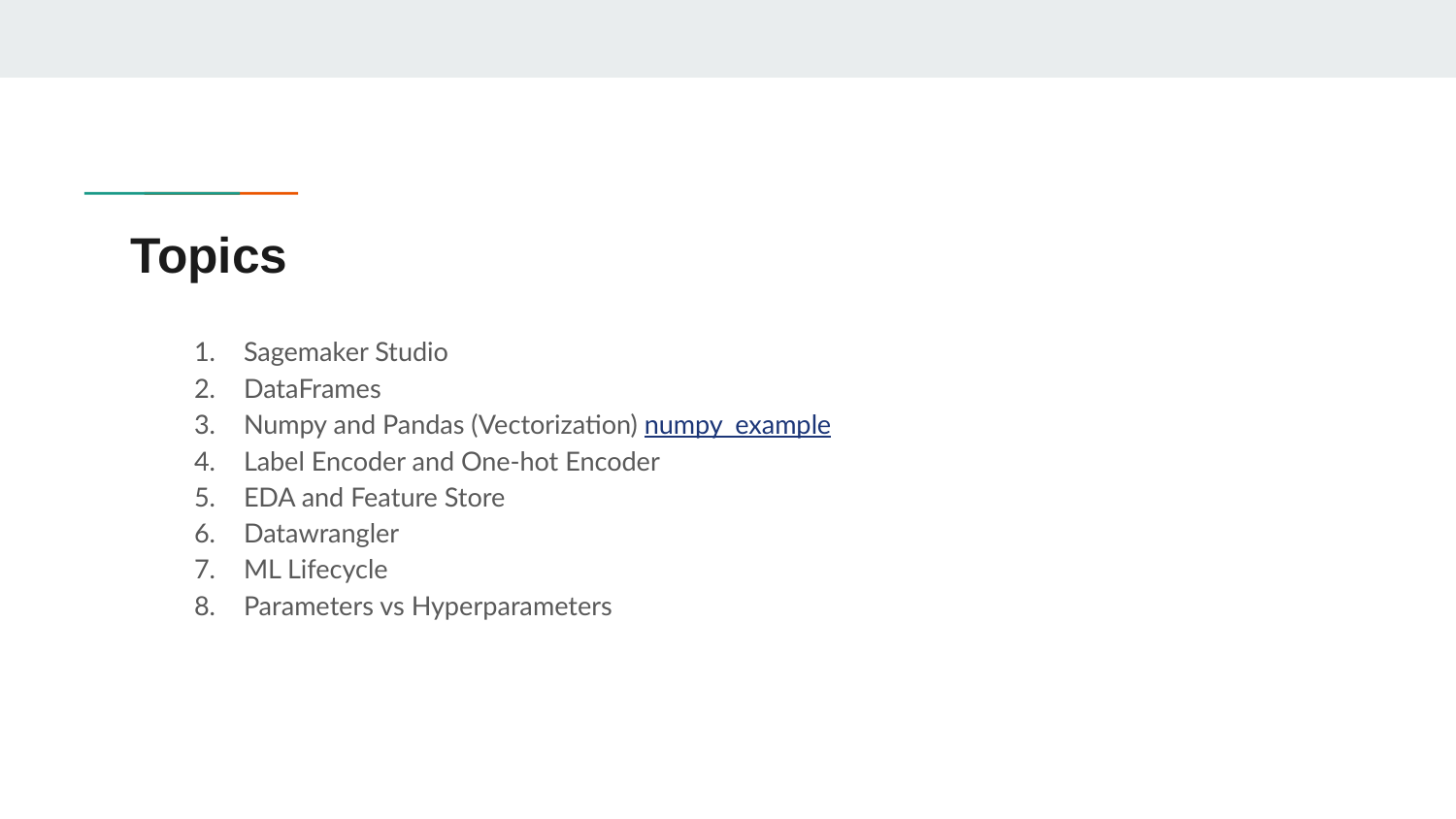

# Topics
Sagemaker Studio
DataFrames
Numpy and Pandas (Vectorization) numpy_example
Label Encoder and One-hot Encoder
EDA and Feature Store
Datawrangler
ML Lifecycle
Parameters vs Hyperparameters